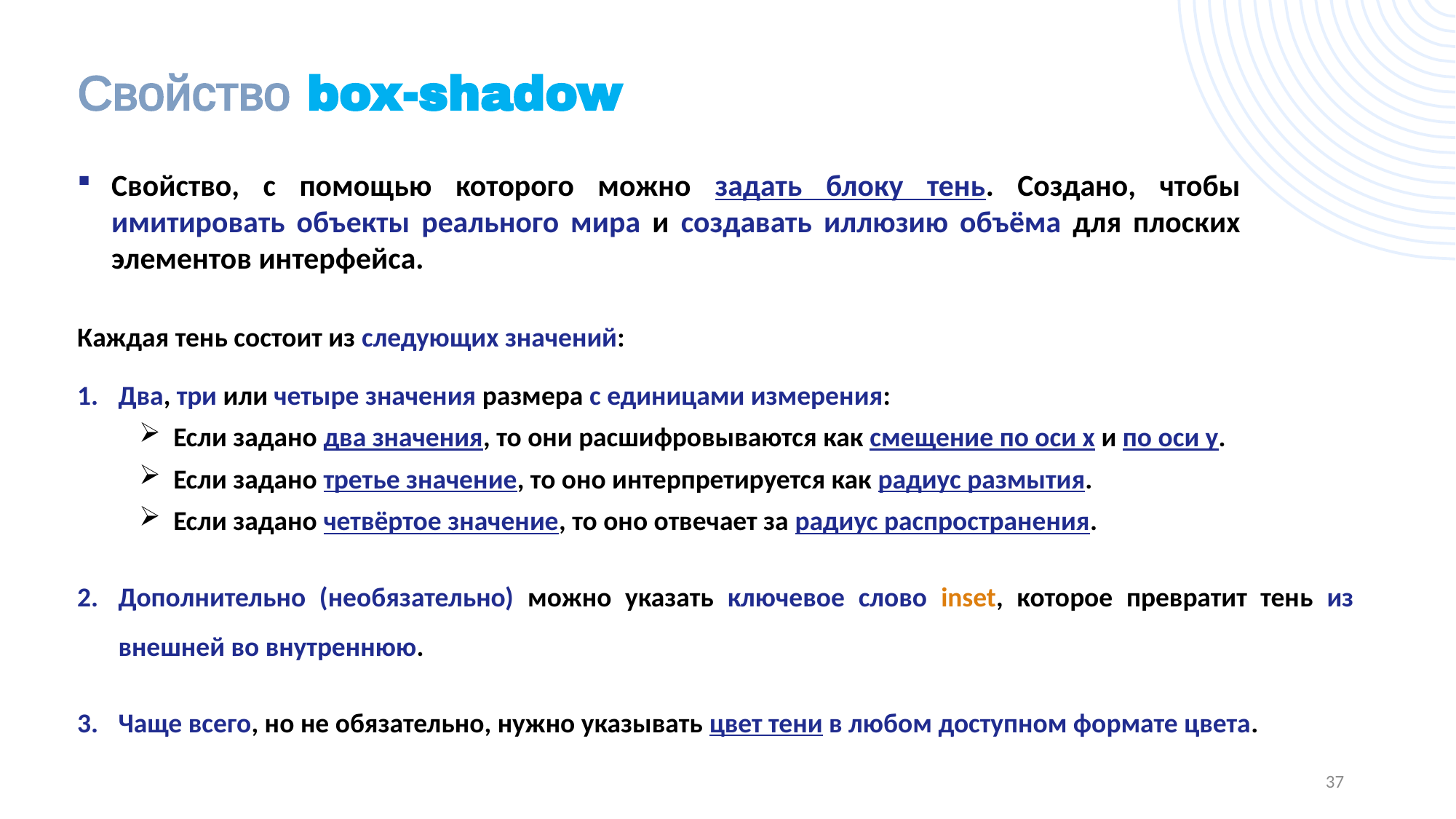

# Свойство box-shadow
Свойство, с помощью которого можно задать блоку тень. Создано, чтобы имитировать объекты реального мира и создавать иллюзию объёма для плоских элементов интерфейса.
Каждая тень состоит из следующих значений:
Два, три или четыре значения размера с единицами измерения:
Если задано два значения, то они расшифровываются как смещение по оси x и по оси y.
Если задано третье значение, то оно интерпретируется как радиус размытия.
Если задано четвёртое значение, то оно отвечает за радиус распространения.
Дополнительно (необязательно) можно указать ключевое слово inset, которое превратит тень из внешней во внутреннюю.
Чаще всего, но не обязательно, нужно указывать цвет тени в любом доступном формате цвета.
37